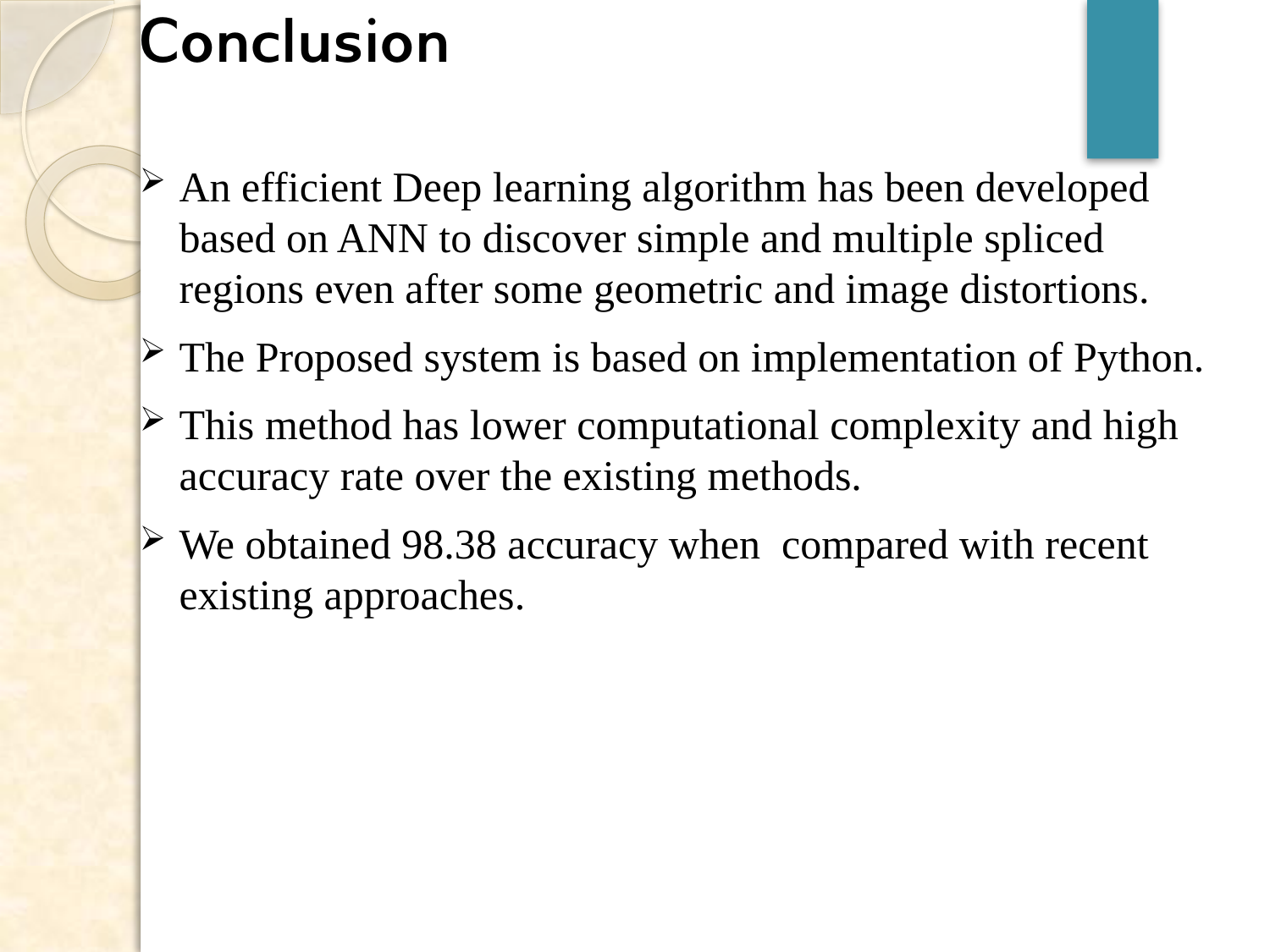

# Conclusion

An efficient Deep learning algorithm has been developed based on ANN to discover simple and multiple spliced regions even after some geometric and image distortions.
The Proposed system is based on implementation of Python.
This method has lower computational complexity and high accuracy rate over the existing methods.
We obtained 98.38 accuracy when  compared with recent existing approaches.